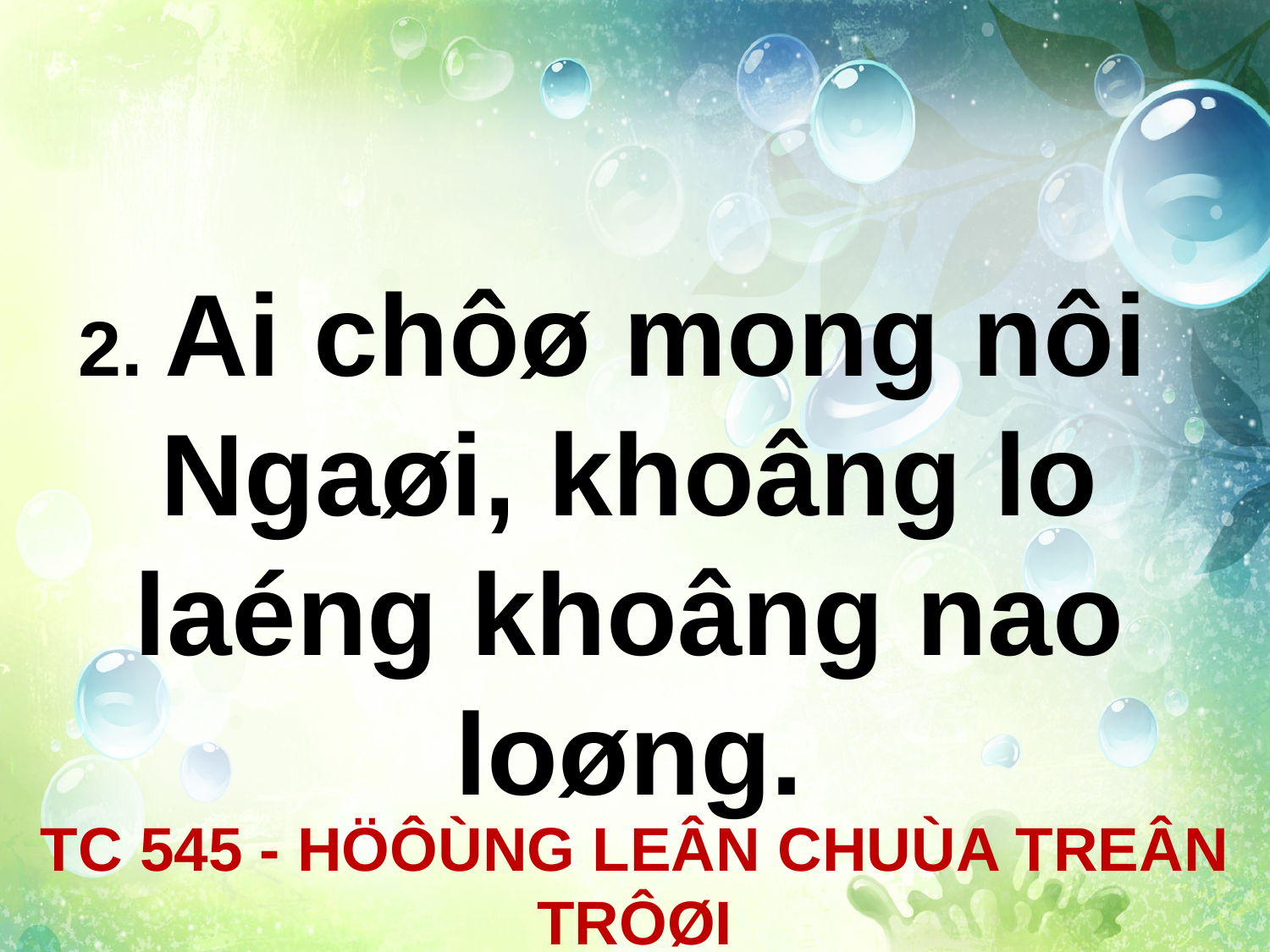

2. Ai chôø mong nôi
Ngaøi, khoâng lo laéng khoâng nao loøng.
TC 545 - HÖÔÙNG LEÂN CHUÙA TREÂN TRÔØI